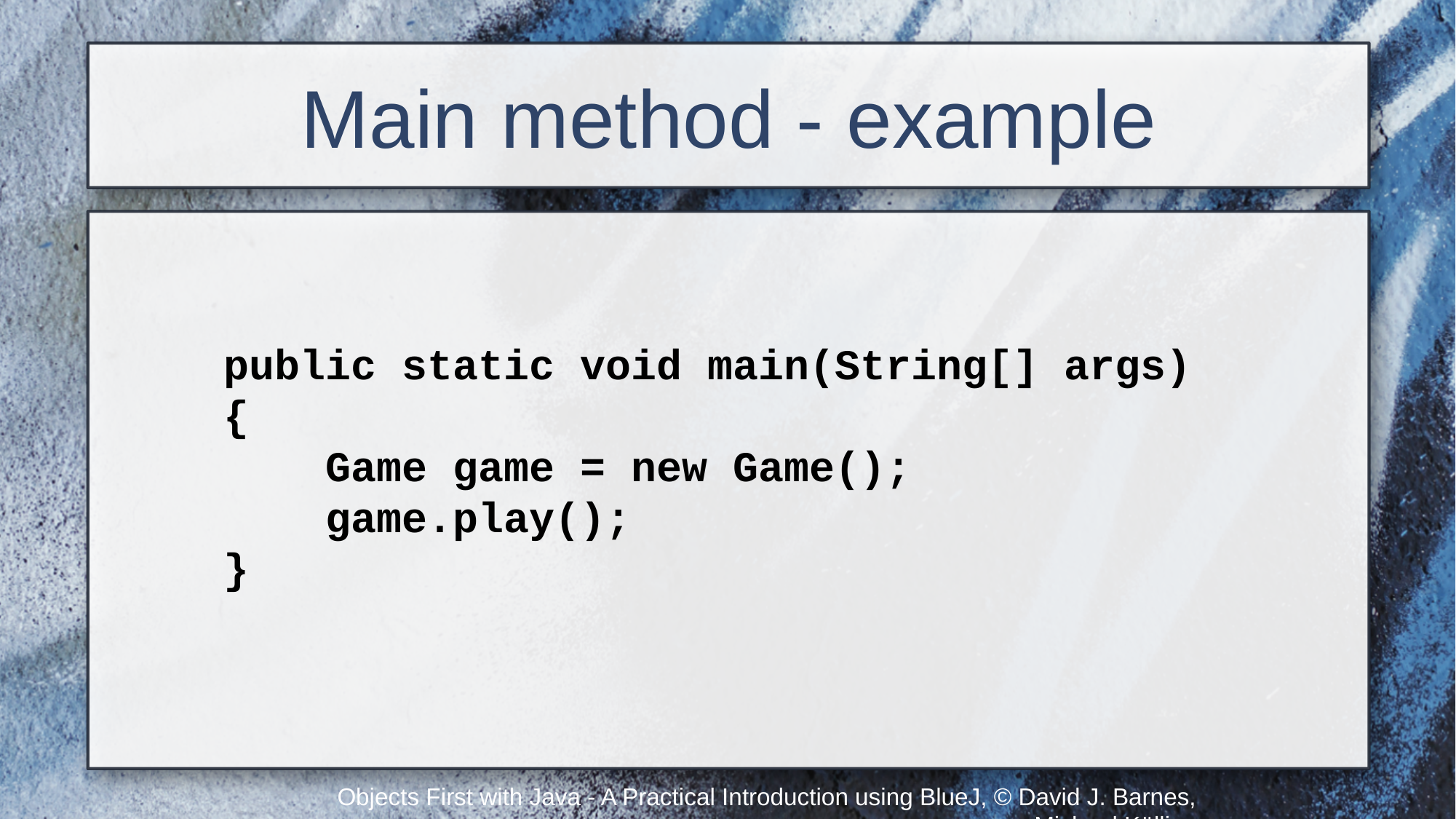

# Main method - example
public static void main(String[] args)
{
    Game game = new Game();
    game.play();
}